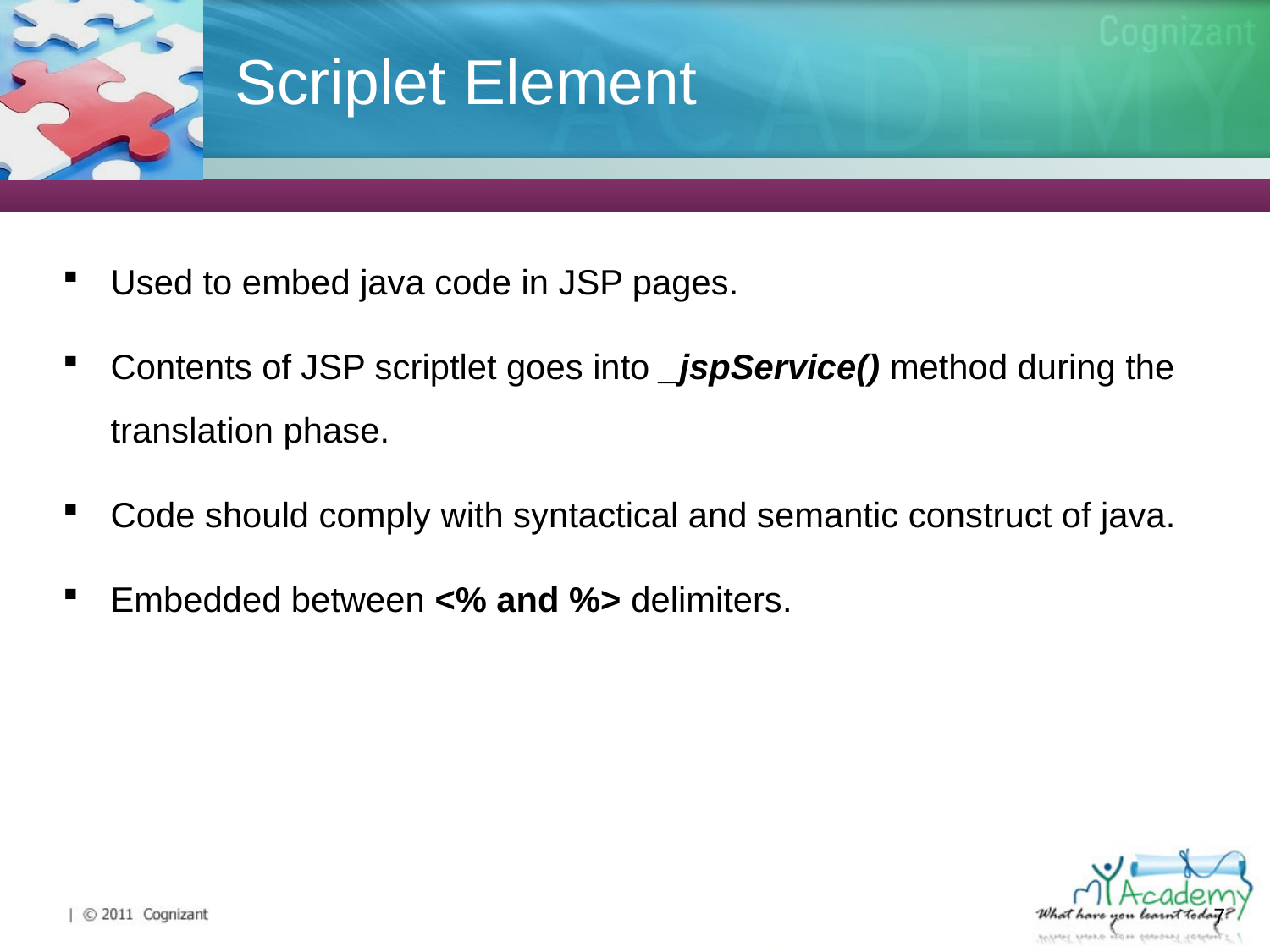

# Scriplet Element
Used to embed java code in JSP pages.
Contents of JSP scriptlet goes into _jspService() method during the translation phase.
Code should comply with syntactical and semantic construct of java.
Embedded between <% and %> delimiters.

7